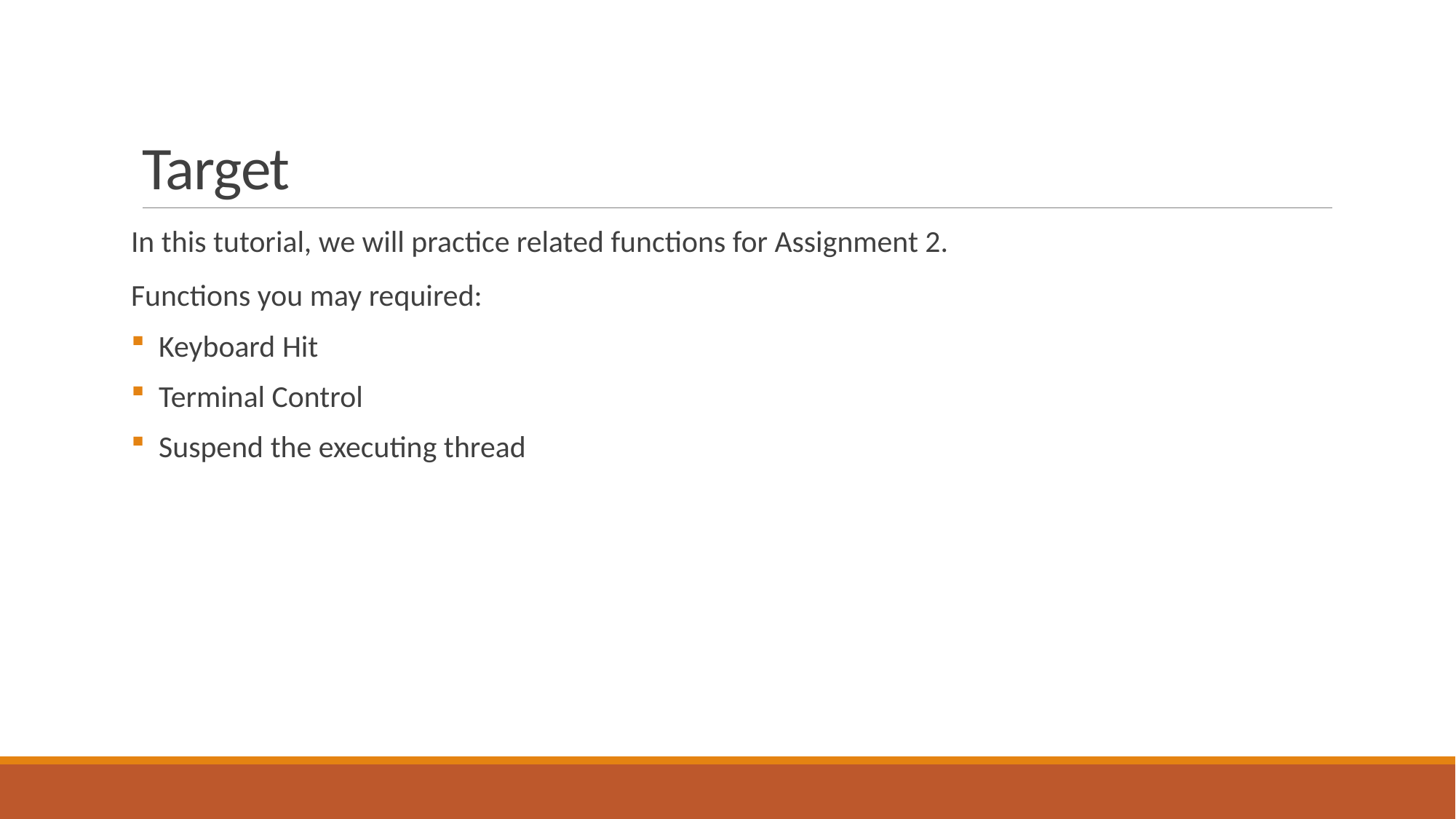

# Target
In this tutorial, we will practice related functions for Assignment 2.
Functions you may required:
  Keyboard Hit
  Terminal Control
  Suspend the executing thread